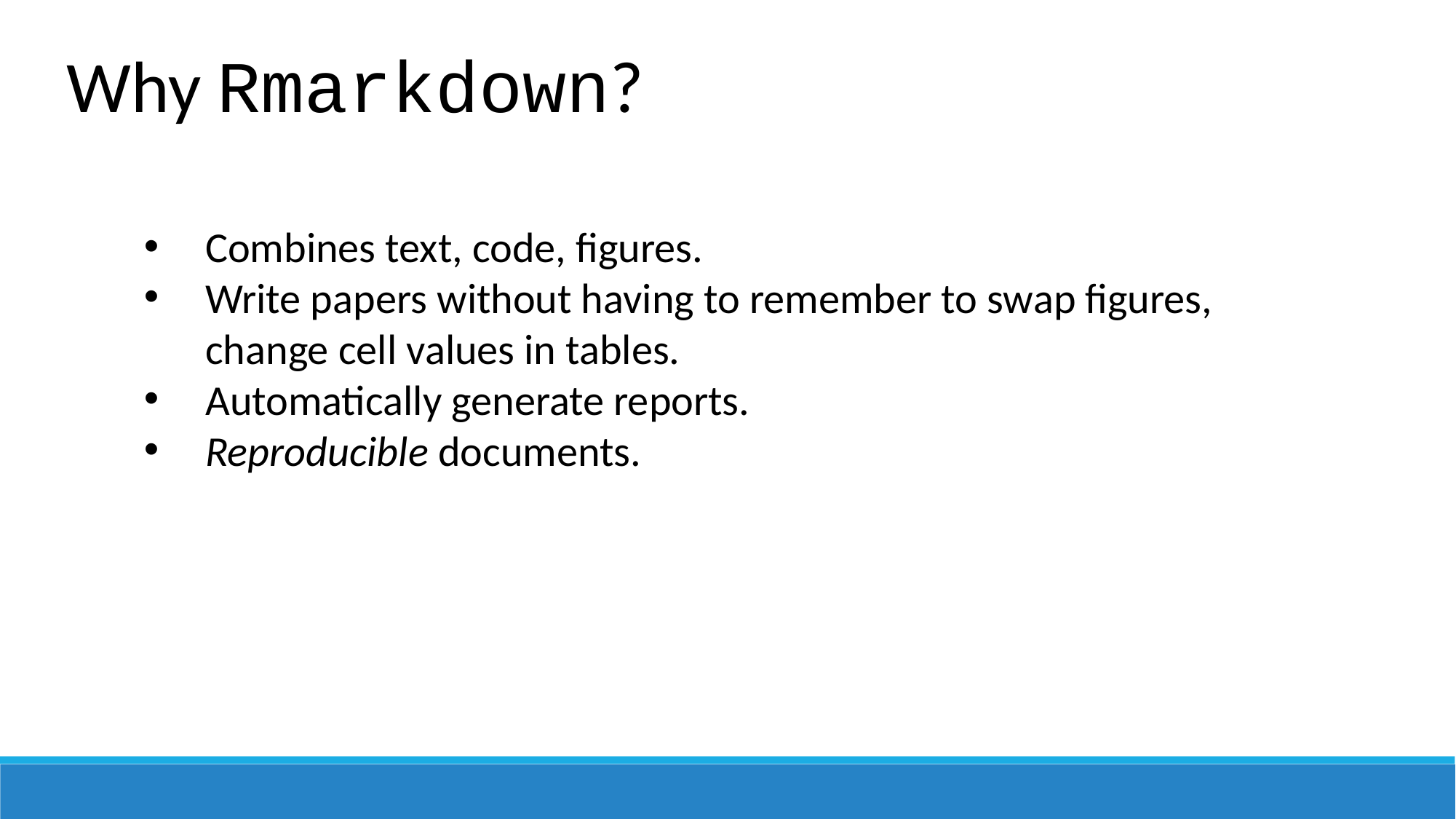

Why Rmarkdown?

Combines text, code, figures.
Write papers without having to remember to swap figures, change cell values in tables.
Automatically generate reports.
Reproducible documents.